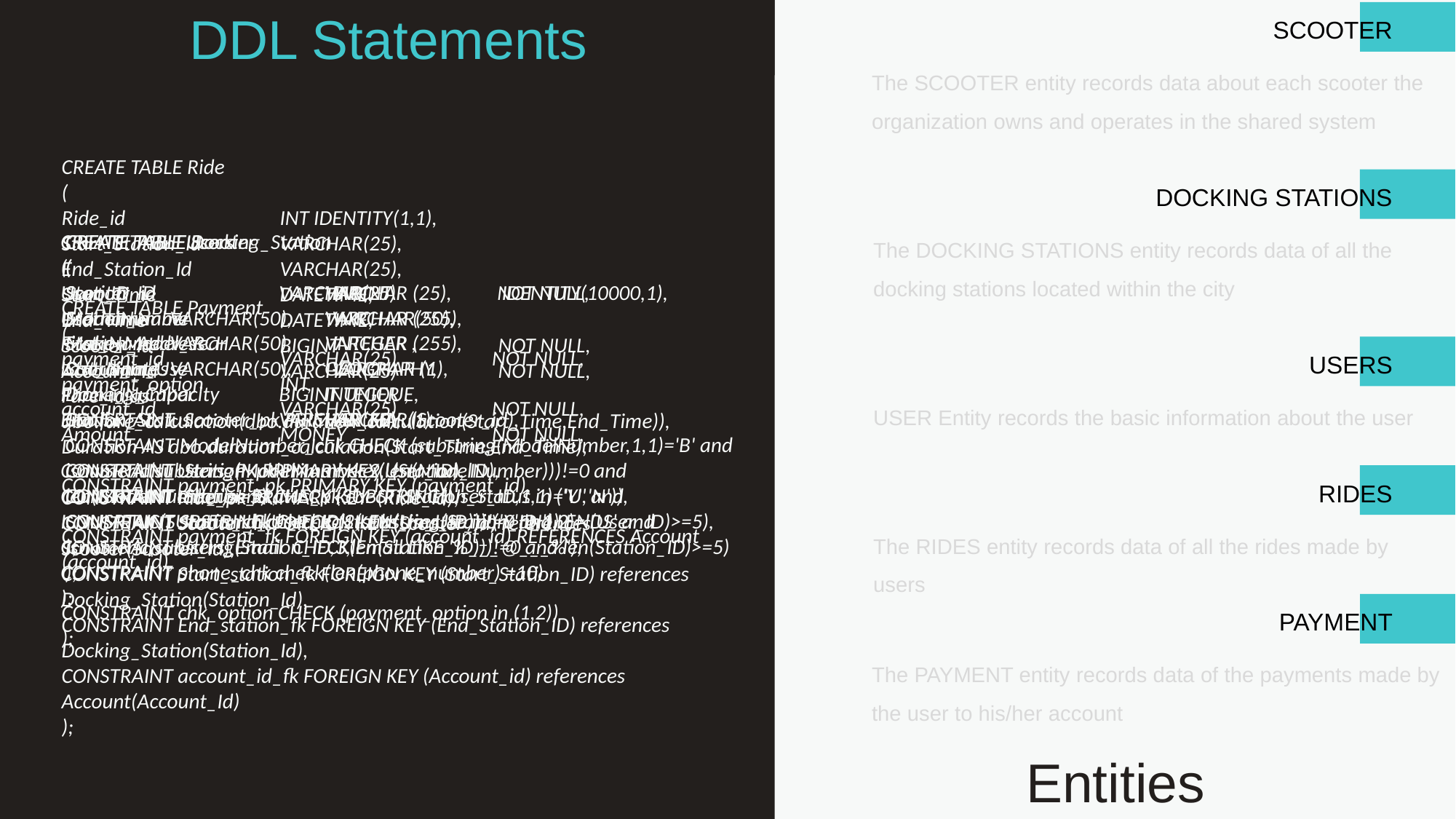

DDL Statements

SCOOTER
The SCOOTER entity records data about each scooter the organization owns and operates in the shared system
CREATE TABLE Ride
(
Ride_id	INT IDENTITY(1,1),
Start_Station_Id	VARCHAR(25),
End_Station_Id	VARCHAR(25),
Start_Time	DATETIME,
End_Time	DATETIME,
Scooter_Id	BIGINT	NOT NULL,
Account_Id	VARCHAR(25)	NOT NULL,
Fare_id as dbo.fare_calculation(dbo.duration_calculation(Start_Time,End_Time)),
Duration AS dbo.duration_calculation(Start_Time,End_Time),

CONSTRAINT Ride_pk PRIMARY KEY  (Ride_id),
CONSTRAINT Scooter_fk FOREIGN KEY (Scooter_Id) references Scooter(Scooter_Id),
CONSTRAINT Start_station_fk FOREIGN KEY (Start_Station_ID) references Docking_Station(Station_Id),
CONSTRAINT End_station_fk FOREIGN KEY (End_Station_ID) references Docking_Station(Station_Id),
CONSTRAINT account_id_fk FOREIGN KEY (Account_id) references Account(Account_Id)
);

DOCKING STATIONS
The DOCKING STATIONS entity records data of all the docking stations located within the city

CREATE TABLE Scooter
(
Scooter_id 	BIGINT  	IDENTITY(10000,1),
ModelNumber 	VARCHAR(50),
Make_Model_Year 	INTEGER ,
Status_in_Use 	VARCHAR (1),

CONSRTAINT  Scooter_pk PRIMARY KEY  (Scooter_id),
CONSRTAINT ModelNumber_chk CHECK (substring(ModelNumber,1,1)='B' and isnumeric(substring(ModelNumber,2,len(ModelNumber)))!=0 and len(ModelNumber)>=5) ,
CONSRTAINT status_chk CHECK (Status_in_Use in ('Y','N'))
);
CREATE TABLE Docking_Station
(
Station_ID 	VARCHAR (25),
Station_Name 	VARCHAR (255),
Station_Address 	VARCHAR (255),
Coordinates 	GEOGRAPHY,
Docking_Capacity 	INTEGER ,
Station_Status 	VARCHAR(1)

CONSRTAINT  Station_pk Primary key  (Station_ID),
CONSRTAINT  Station_Status_pk check (Station_Status in ('Y','N')),
CONSRTAINT StationId_chk check (substring(Station_ID,1,2)='DS' and isnumeric(substring(Station_ID,3,len(Station_ID)))!=0 and len(Station_ID)>=5)
);
CREATE TABLE Users
(
User_ID		VARCHAR(25)	NOT NULL,
Username	VARCHAR(50),
First_Name	VARCHAR(50),
Last_Name	VARCHAR(50),
Phone_Number	BIGINT UNIQUE,
Email		VARCHAR(50),

CONSTRAINT Users_PK PRIMARY KEY(User_ID),
CONSTRAINT chk_userid CHECK (SUBSTRING(User_ID,1,1)='U' and ISNUMERIC(SUBSTRING(User_ID,2,LEN(User_ID)))!=0 and LEN(User_ID)>=5),
CONSTRAINT Users_Email  CHECK(Email LIKE '%___@___%'),
CONSTRAINT phone_chk check(len(phone_number) =10)
);
CREATE TABLE Payment
(
payment_id	VARCHAR(25)	NOT NULL,
payment_option	INT,
account_id	VARCHAR(25)	NOT NULL,
Amount	MONEY	NOT NULL,

CONSTRAINT payment_pk PRIMARY KEY (payment_id),

CONSTRAINT payment_fk FOREIGN KEY (account_id) REFERENCES Account (account_id),

CONSTRAINT chk_option CHECK (payment_option in (1,2))
);

USERS
USER Entity records the basic information about the user

RIDES
The RIDES entity records data of all the rides made by users

PAYMENT
The PAYMENT entity records data of the payments made by the user to his/her account
Entities